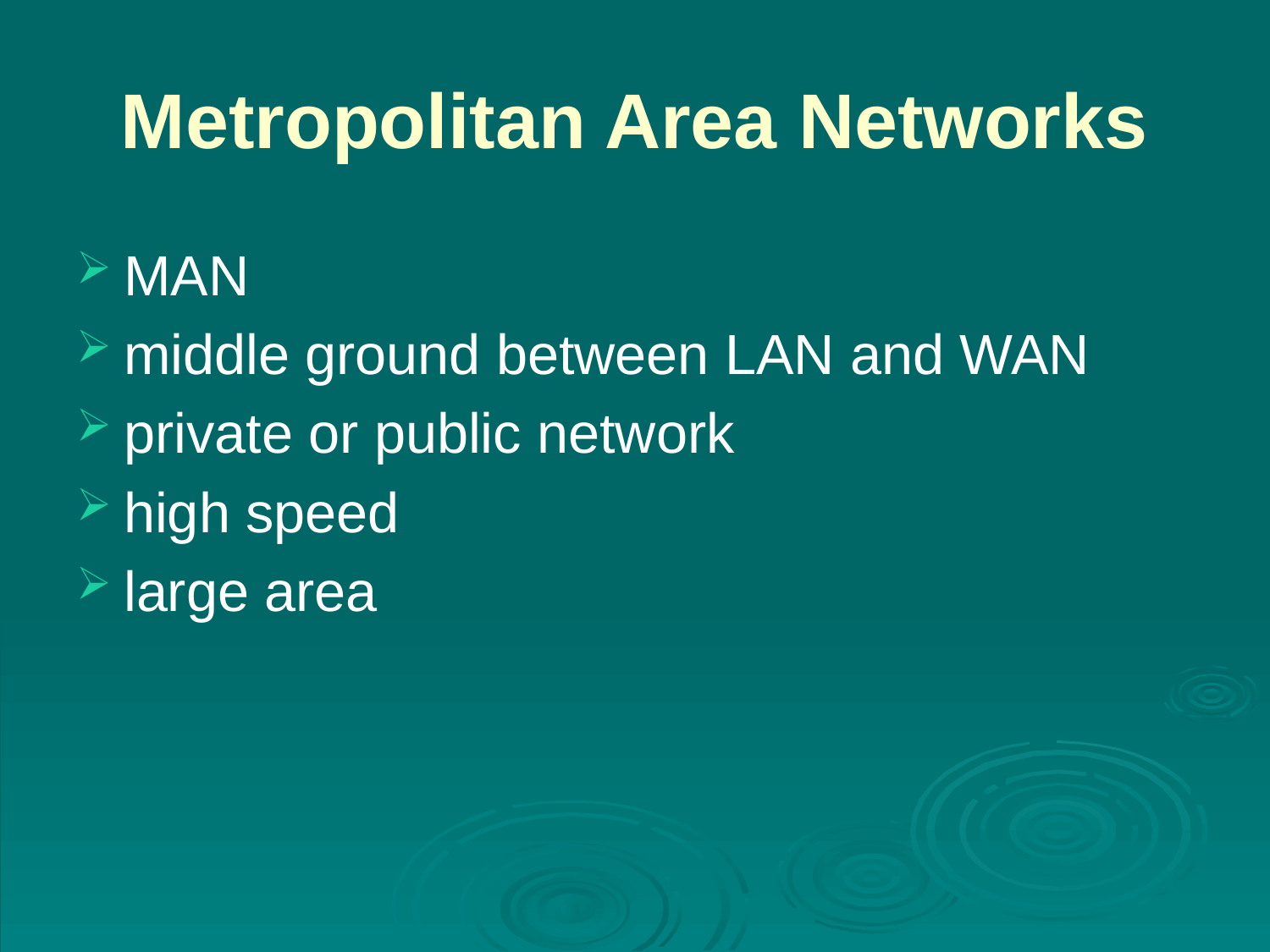

# Metropolitan Area Networks
MAN
middle ground between LAN and WAN
private or public network
high speed
large area